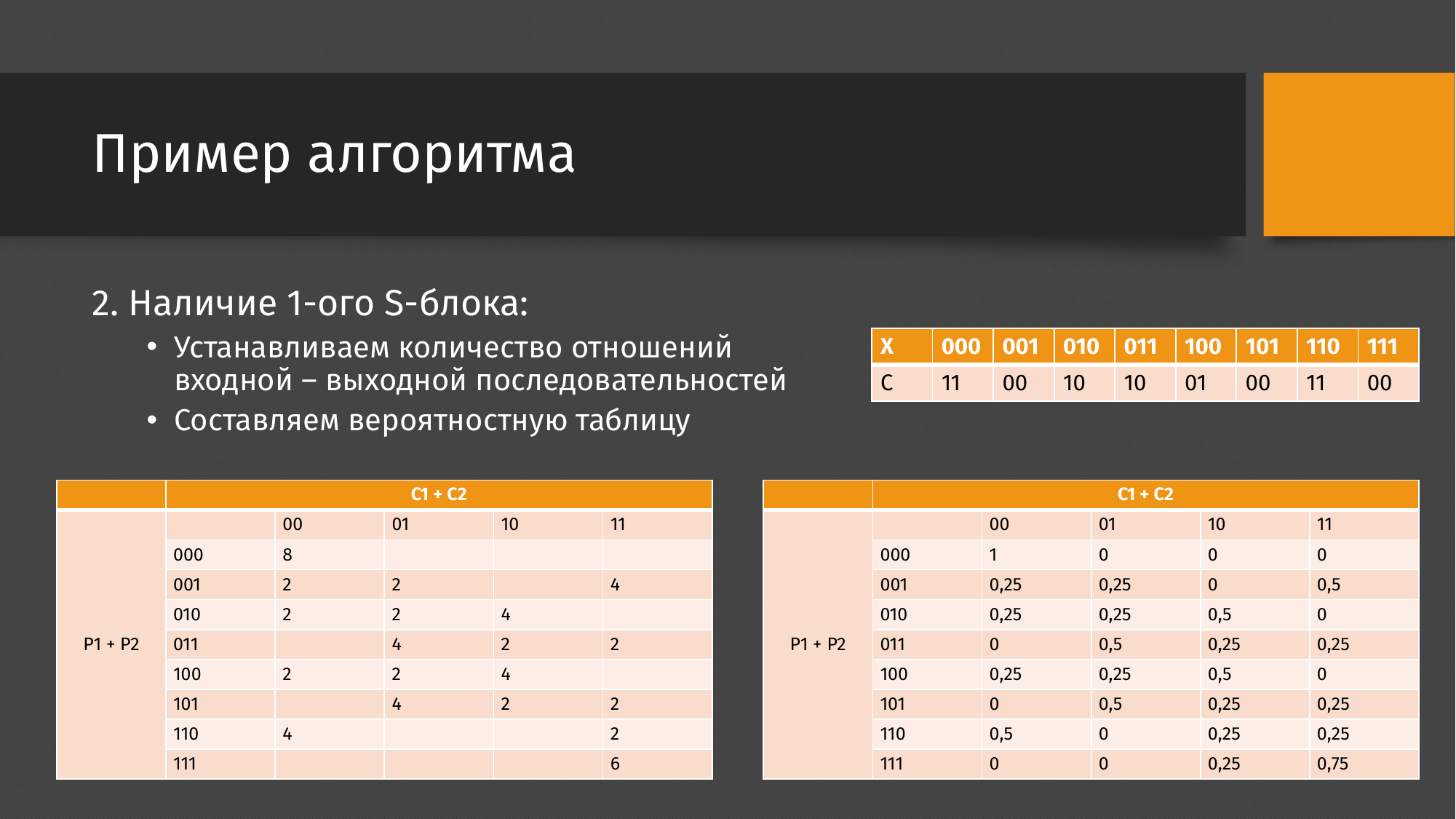

# Пример алгоритма
2. Наличие 1-ого S-блока:
Устанавливаем количество отношений входной – выходной последовательностей
Составляем вероятностную таблицу
| X | 000 | 001 | 010 | 011 | 100 | 101 | 110 | 111 |
| --- | --- | --- | --- | --- | --- | --- | --- | --- |
| C | 11 | 00 | 10 | 10 | 01 | 00 | 11 | 00 |
|  | C1 + C2 |  |  |  |  |
| --- | --- | --- | --- | --- | --- |
| P1 + P2 |  | 00 | 01 | 10 | 11 |
|  | 000 | 8 |  |  |  |
|  | 001 | 2 | 2 |  | 4 |
|  | 010 | 2 | 2 | 4 |  |
|  | 011 |  | 4 | 2 | 2 |
|  | 100 | 2 | 2 | 4 |  |
|  | 101 |  | 4 | 2 | 2 |
|  | 110 | 4 |  |  | 2 |
|  | 111 |  |  |  | 6 |
|  | C1 + C2 |  |  |  |  |
| --- | --- | --- | --- | --- | --- |
| P1 + P2 |  | 00 | 01 | 10 | 11 |
|  | 000 | 1 | 0 | 0 | 0 |
|  | 001 | 0,25 | 0,25 | 0 | 0,5 |
|  | 010 | 0,25 | 0,25 | 0,5 | 0 |
|  | 011 | 0 | 0,5 | 0,25 | 0,25 |
|  | 100 | 0,25 | 0,25 | 0,5 | 0 |
|  | 101 | 0 | 0,5 | 0,25 | 0,25 |
|  | 110 | 0,5 | 0 | 0,25 | 0,25 |
|  | 111 | 0 | 0 | 0,25 | 0,75 |